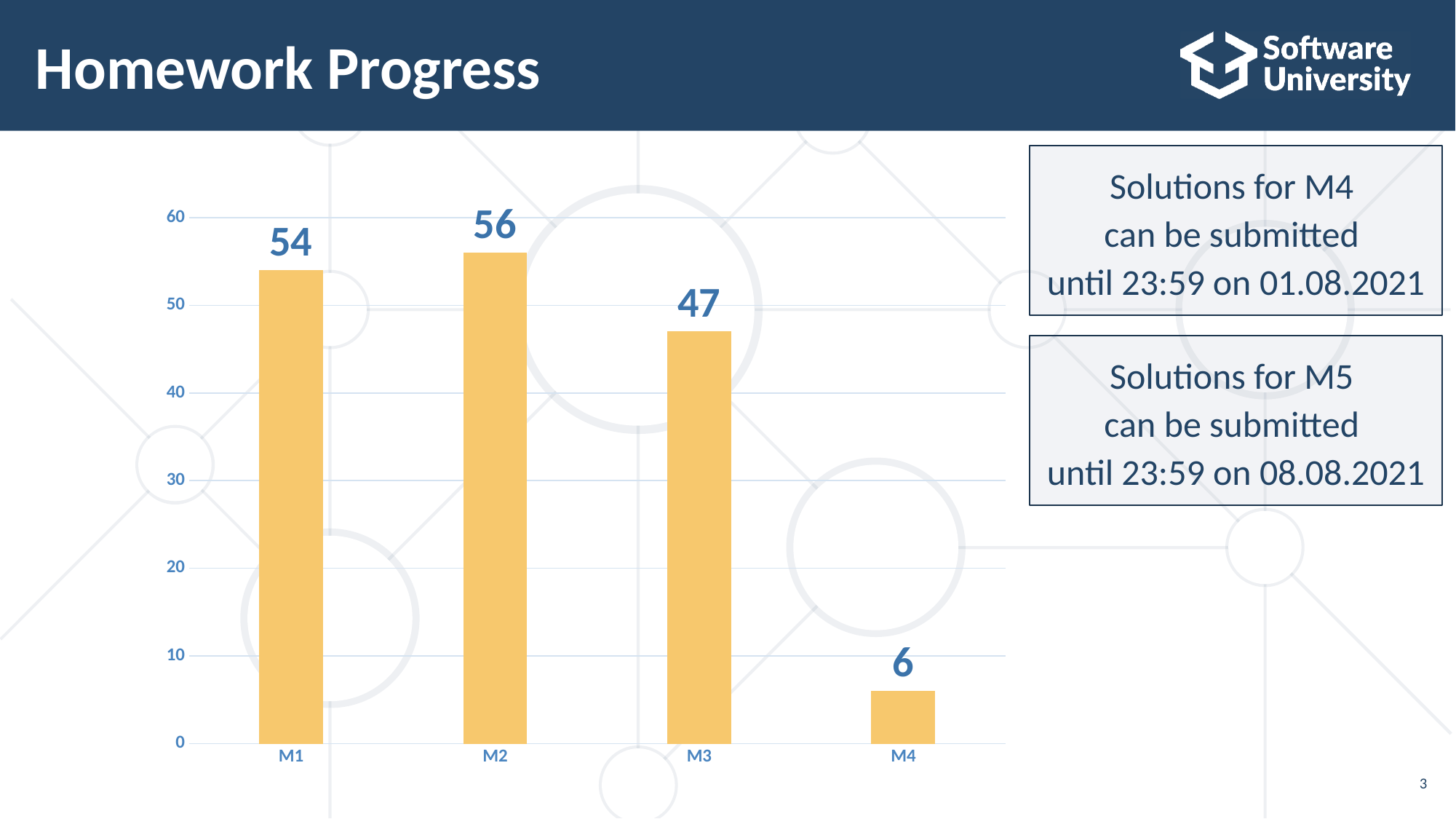

# Homework Progress
Solutions for M4
can be submitted
until 23:59 on 01.08.2021

### Chart

| Category | Submitted |
|---|---|
| M1 | 54.0 |
| M2 | 56.0 |
| M3 | 47.0 |
| M4 | 6.0 |
Solutions for M5
can be submitted
until 23:59 on 08.08.2021
3